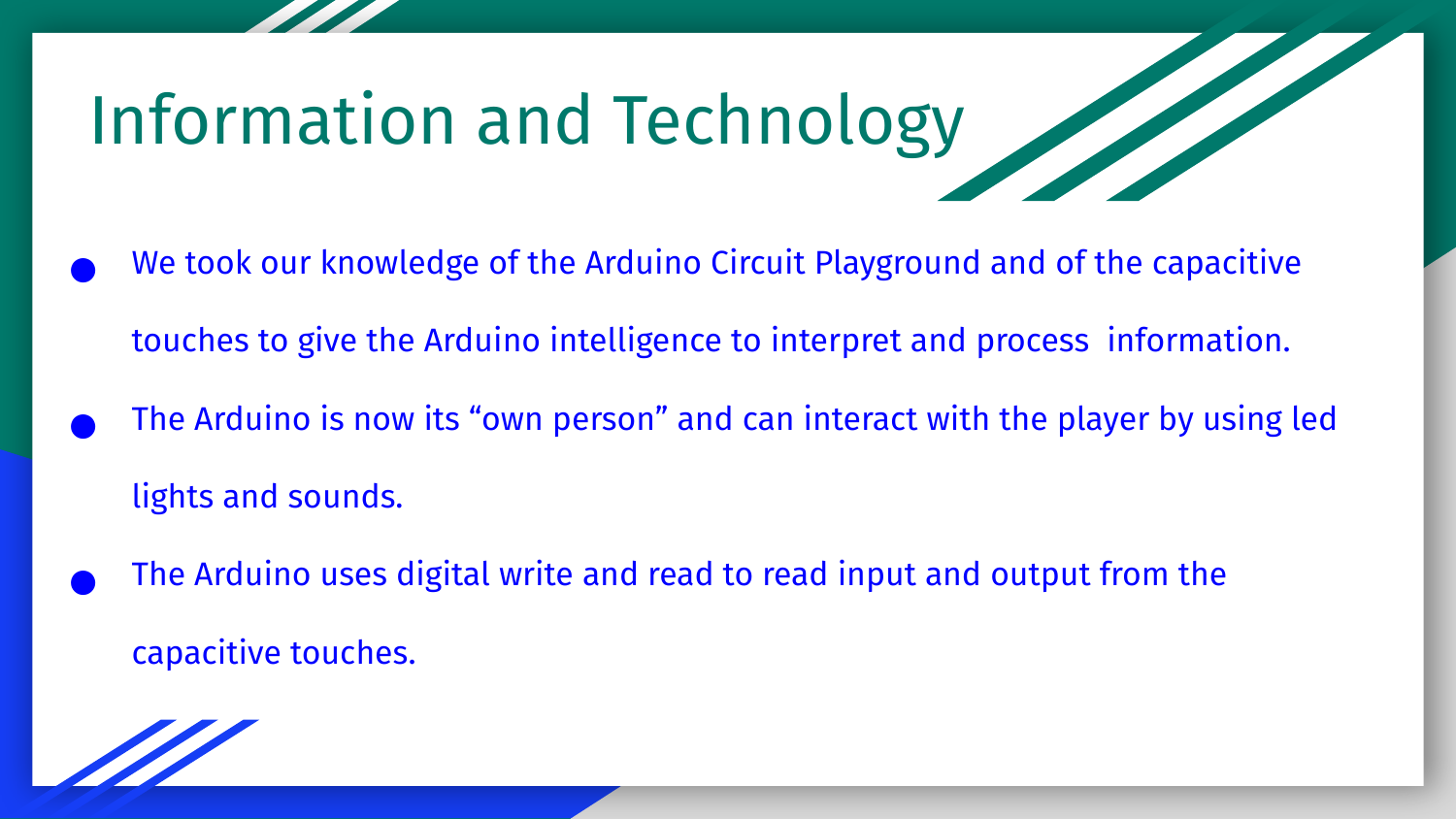

# Information and Technology
We took our knowledge of the Arduino Circuit Playground and of the capacitive touches to give the Arduino intelligence to interpret and process  information.
The Arduino is now its “own person” and can interact with the player by using led lights and sounds.
The Arduino uses digital write and read to read input and output from the capacitive touches.